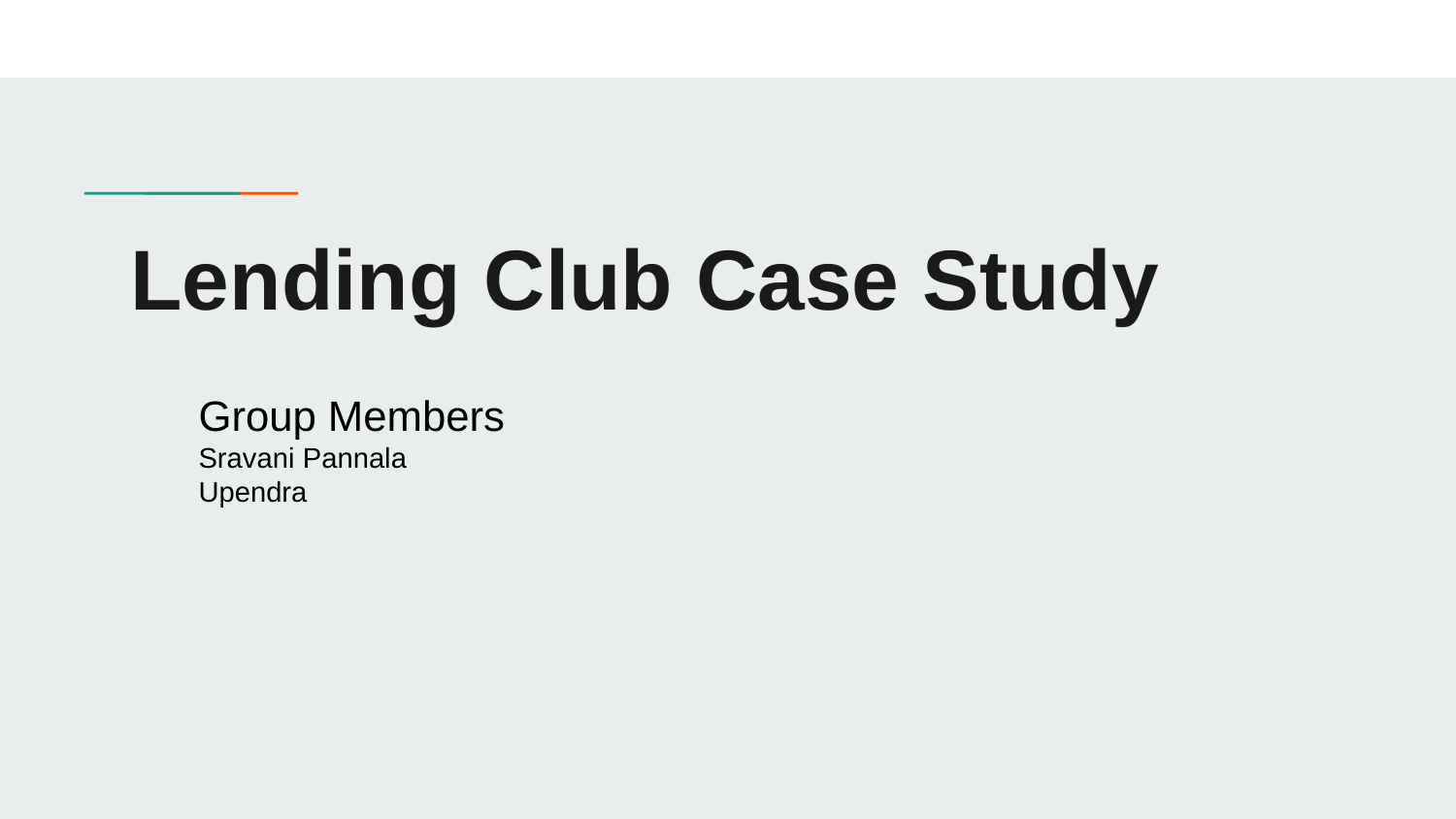

# Lending Club Case Study
Group Members
Sravani Pannala
Upendra